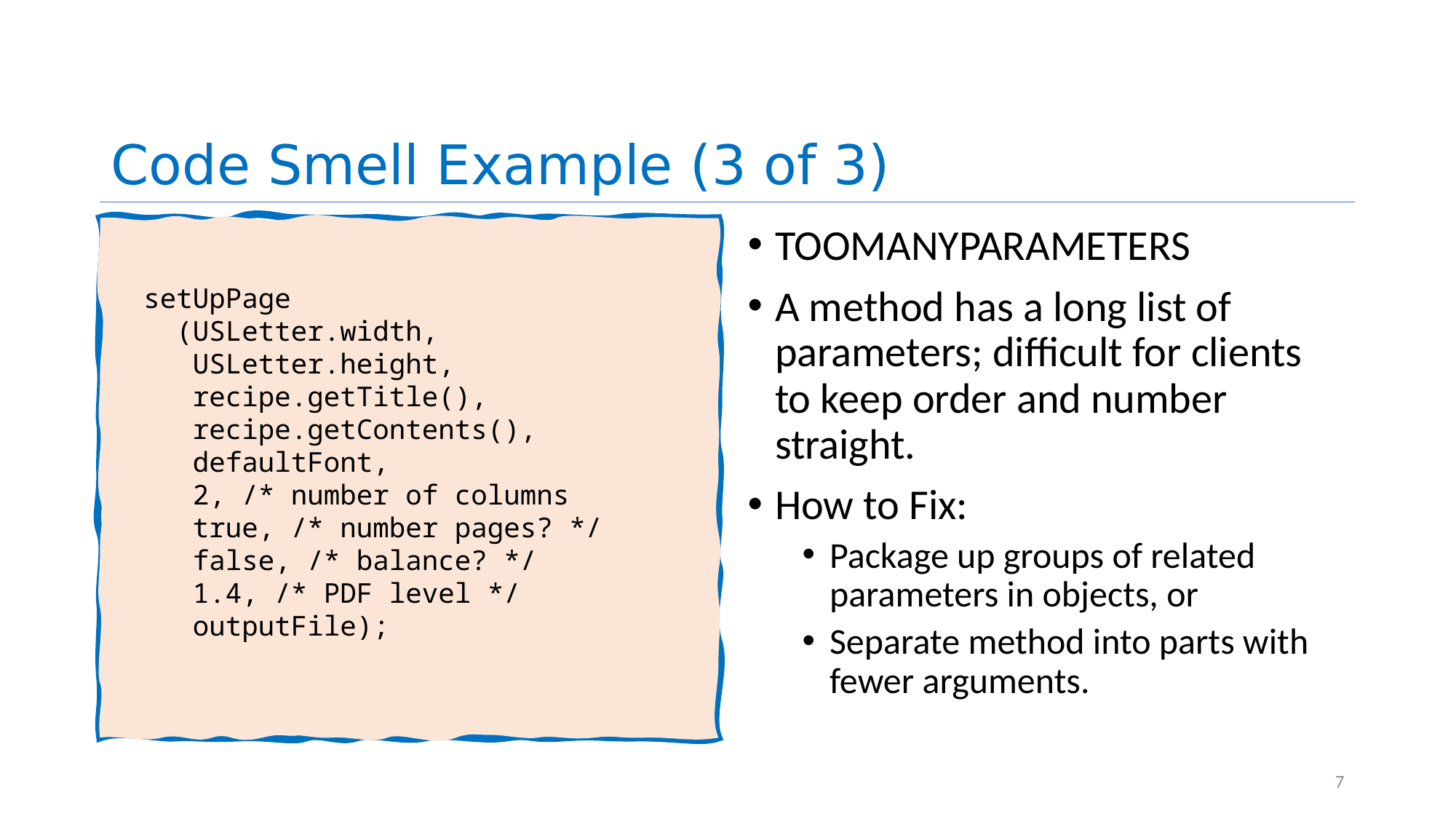

# Code Smell Example (3 of 3)

  setUpPage
    (USLetter.width,
     USLetter.height,
     recipe.getTitle(),
     recipe.getContents(),
     defaultFont,
     2, /* number of columns
     true, /* number pages? */
     false, /* balance? */
     1.4, /* PDF level */
     outputFile);

TooManyParameters
A method has a long list of parameters; difficult for clients to keep order and number straight.
How to Fix:
Package up groups of related parameters in objects, or
Separate method into parts with fewer arguments.
7